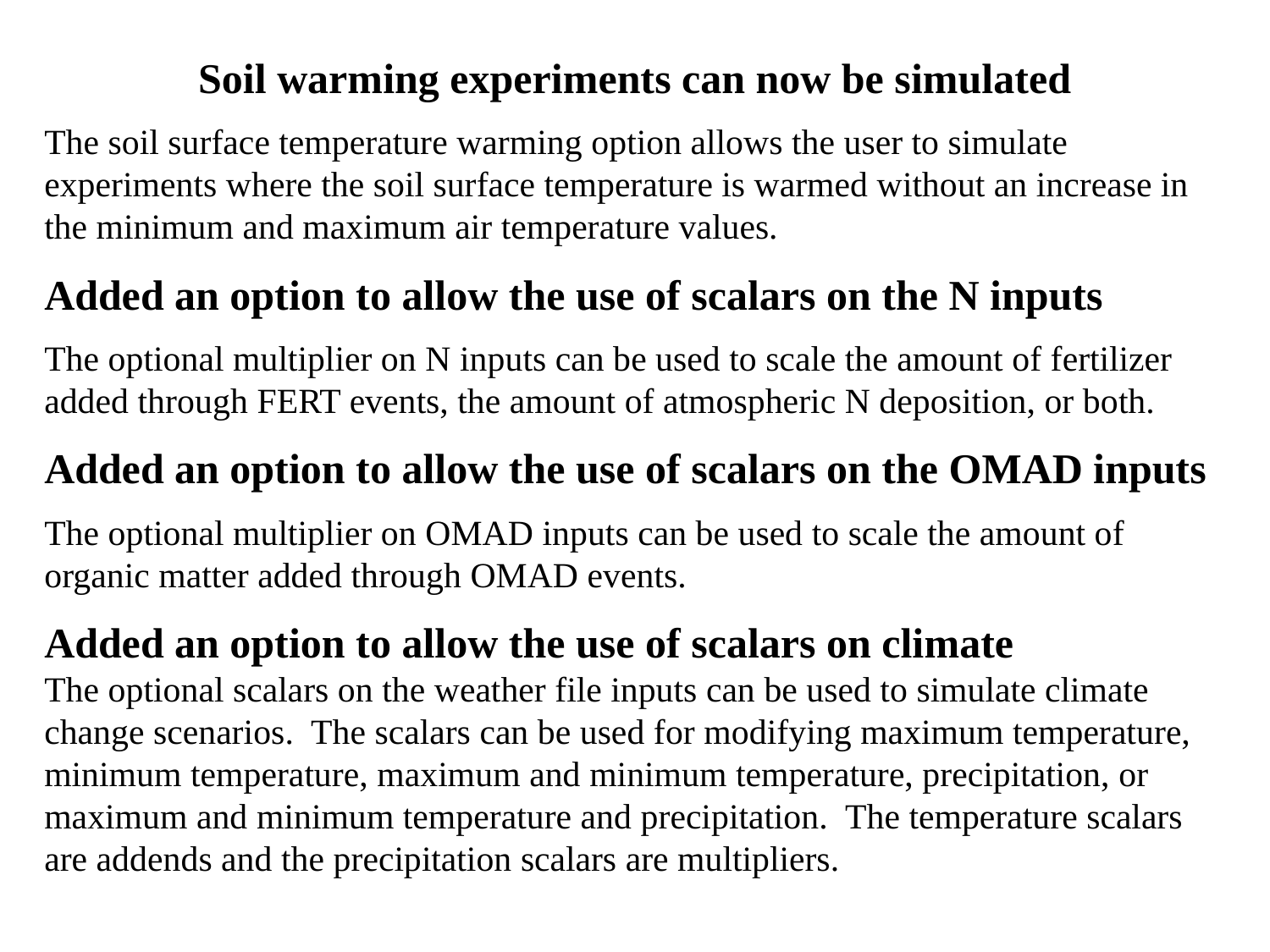

Soil warming experiments can now be simulated
The soil surface temperature warming option allows the user to simulate experiments where the soil surface temperature is warmed without an increase in the minimum and maximum air temperature values.
Added an option to allow the use of scalars on the N inputs
The optional multiplier on N inputs can be used to scale the amount of fertilizer added through FERT events, the amount of atmospheric N deposition, or both.
Added an option to allow the use of scalars on the OMAD inputs
The optional multiplier on OMAD inputs can be used to scale the amount of organic matter added through OMAD events.
Added an option to allow the use of scalars on climate
The optional scalars on the weather file inputs can be used to simulate climate change scenarios.  The scalars can be used for modifying maximum temperature, minimum temperature, maximum and minimum temperature, precipitation, or maximum and minimum temperature and precipitation.  The temperature scalars are addends and the precipitation scalars are multipliers.